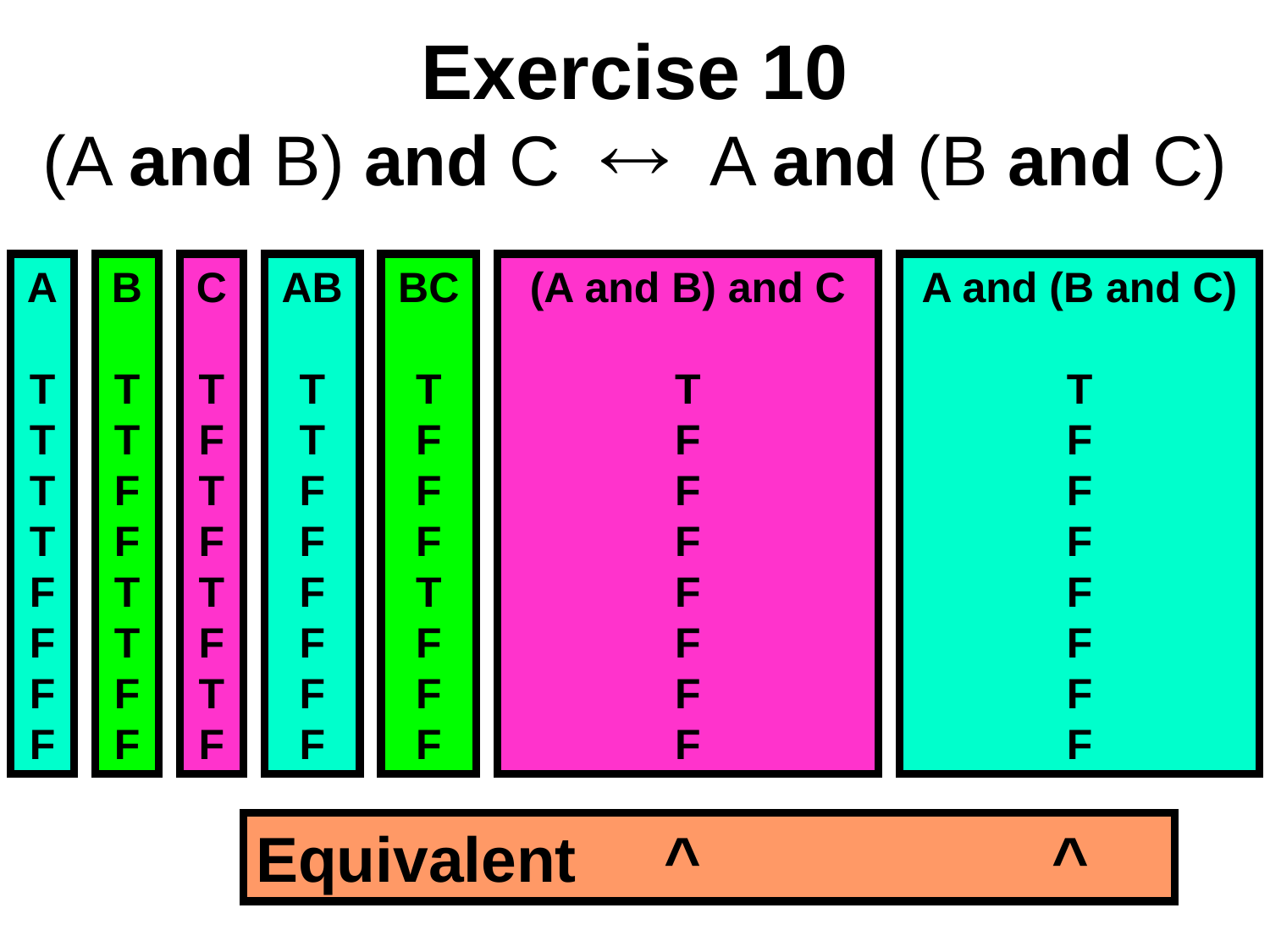

# Exercise 10 (A and B) and C  ↔  A and (B and C)
A

T
T
T
T
F
F
F
F
B

T
T
F
F
T
T
F
F
C

T
F
T
F
T
F
T
F
AB

T
T
F
F
F
F
F
F
BC

T
F
F
F
T
F
F
F
(A and B) and C

T
F
F
F
F
F
F
F
A and (B and C)

T
F
F
F
F
F
F
F
Equivalent     ^                    ^